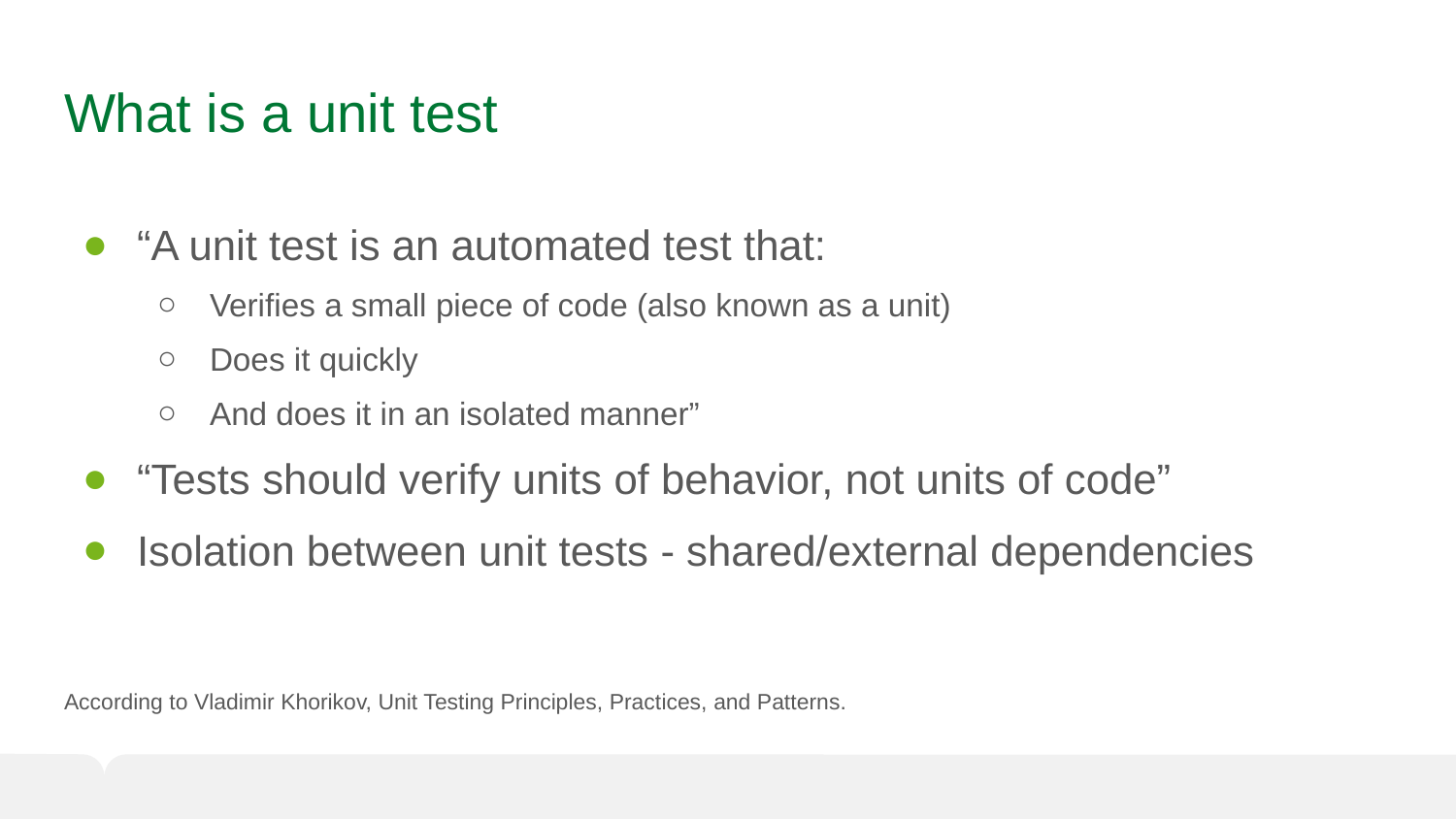

# What is a unit test
“A unit test is an automated test that:
Verifies a small piece of code (also known as a unit)
Does it quickly
And does it in an isolated manner”
“Tests should verify units of behavior, not units of code”
Isolation between unit tests - shared/external dependencies

According to Vladimir Khorikov, Unit Testing Principles, Practices, and Patterns.